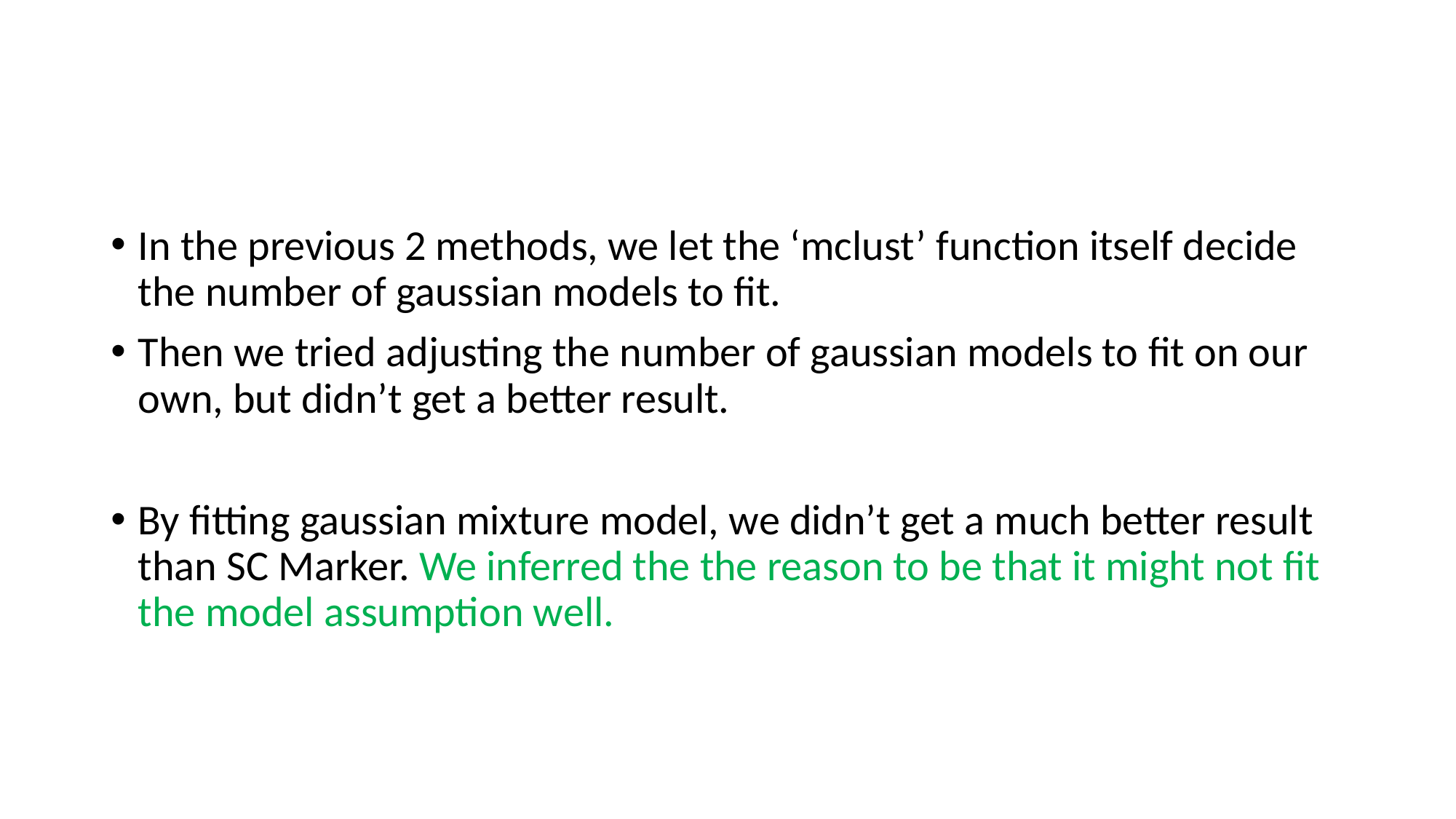

#
In the previous 2 methods, we let the ‘mclust’ function itself decide the number of gaussian models to fit.
Then we tried adjusting the number of gaussian models to fit on our own, but didn’t get a better result.

By fitting gaussian mixture model, we didn’t get a much better result than SC Marker. We inferred the the reason to be that it might not fit the model assumption well.